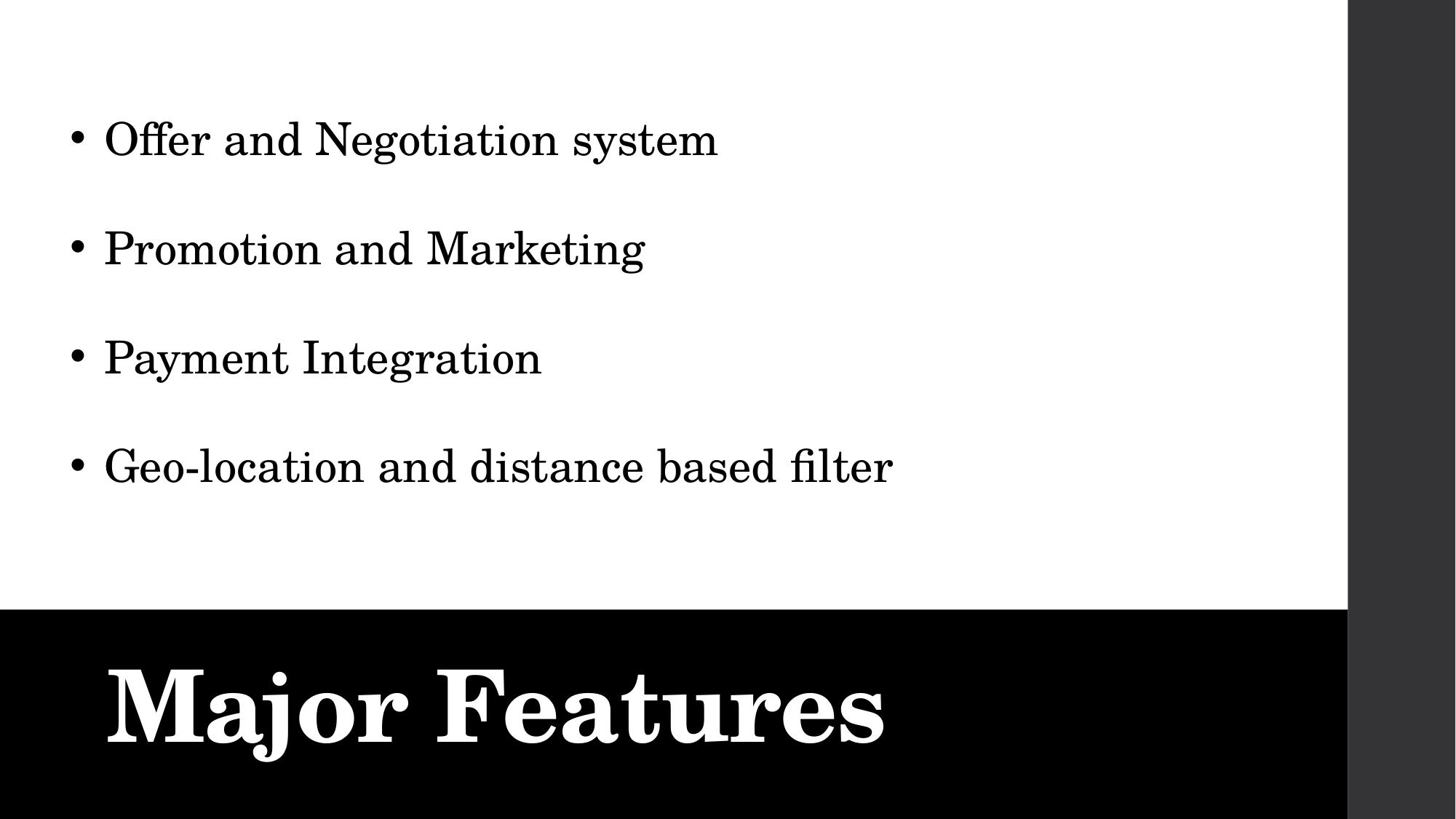

Offer and Negotiation system

Promotion and Marketing

Payment Integration

Geo-location and distance based filter

# Major Features